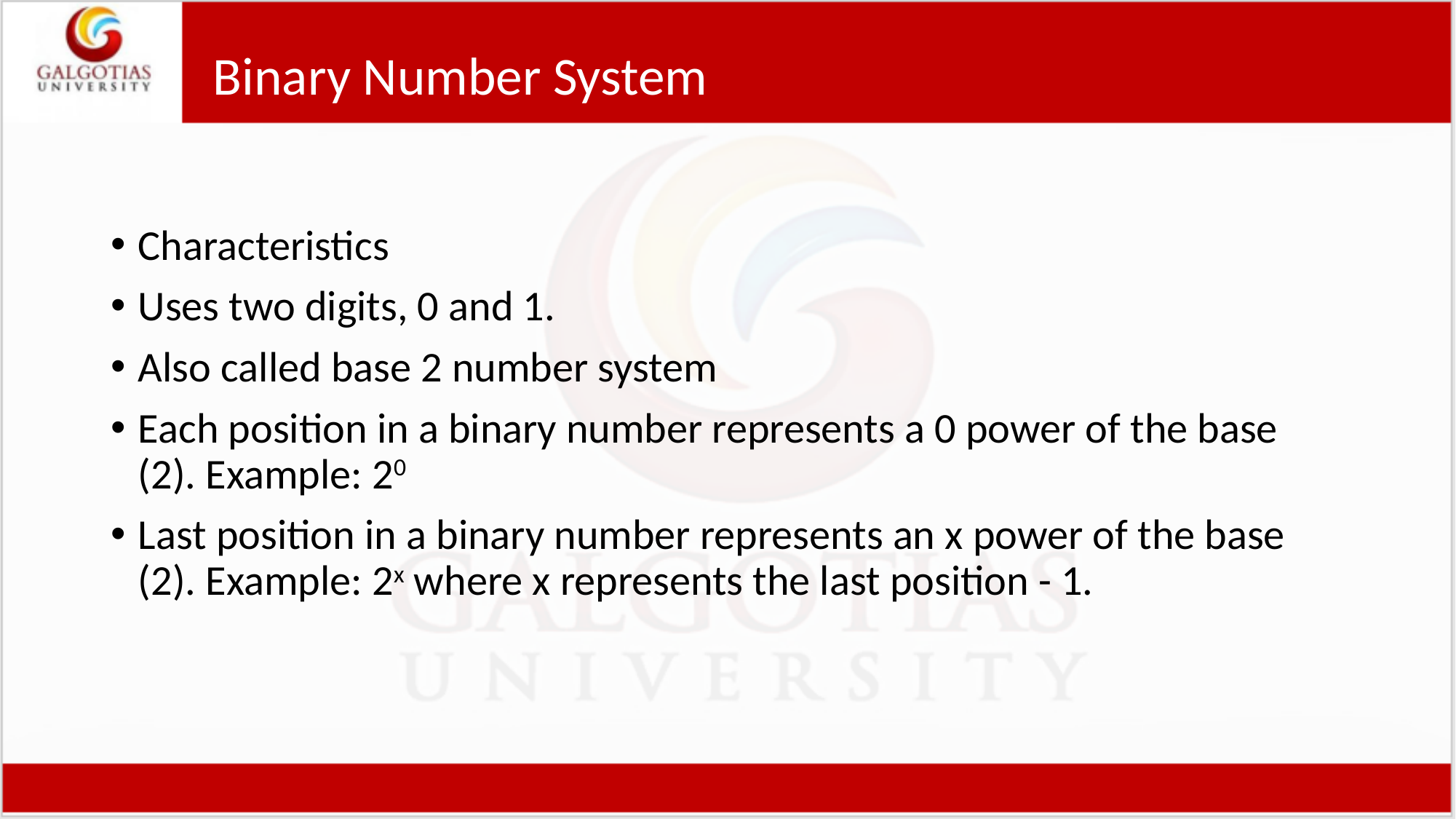

# Binary Number System
Characteristics
Uses two digits, 0 and 1.
Also called base 2 number system
Each position in a binary number represents a 0 power of the base (2). Example: 20
Last position in a binary number represents an x power of the base (2). Example: 2x where x represents the last position - 1.